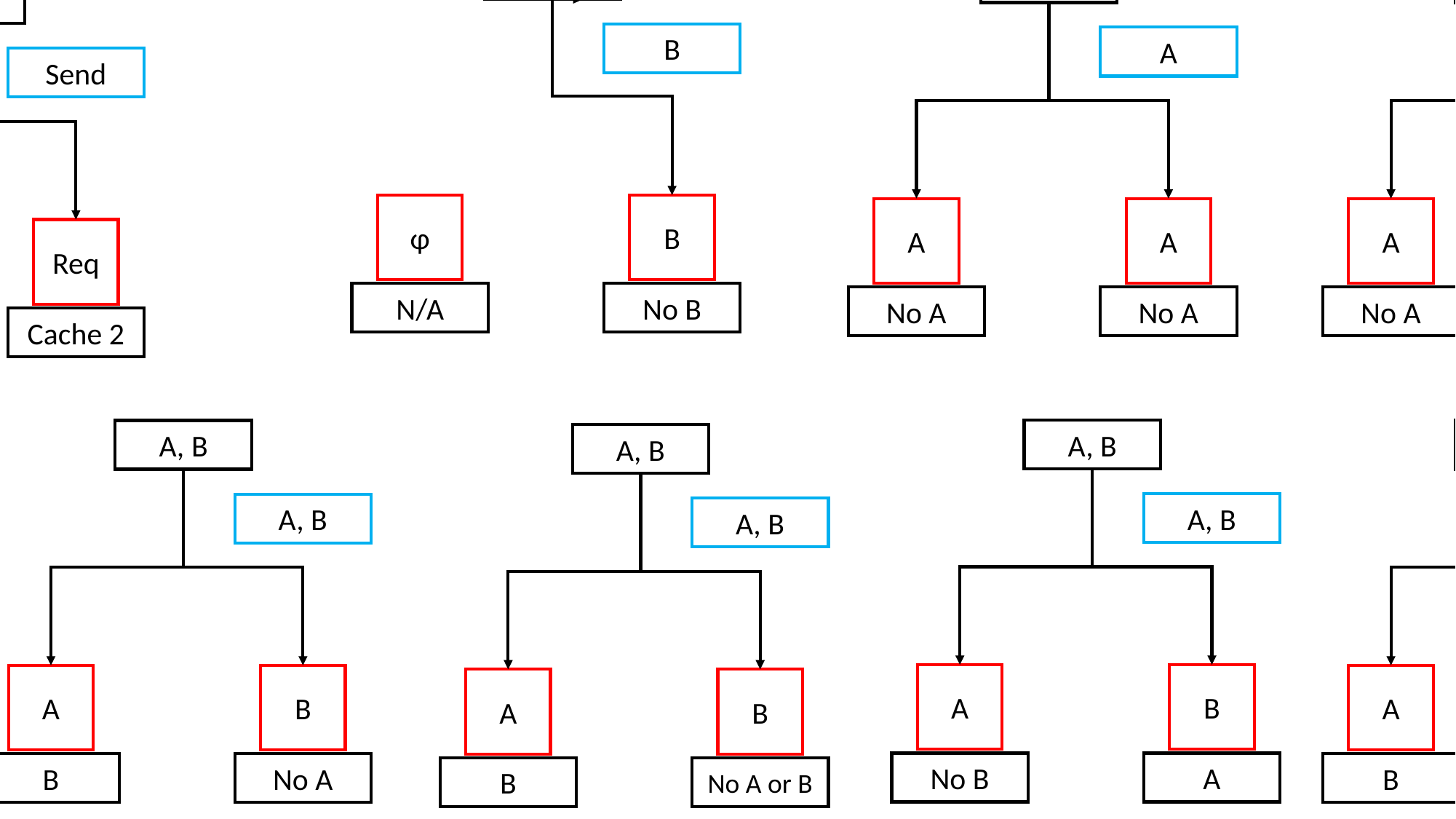

A, B
B
φ
N/A
B
No B
A, B
A
A
No A
A
No A
A, B
A
A
No A
φ
N/A
Server
Send
Req
Cache 1
Req
Cache 2
A, B
A, B
A
No B
B
A
A, B
A, B
A
B
B
No A
A, B
A xor B
A
B
B
A
A, B
A, B
A
B
B
No A or B